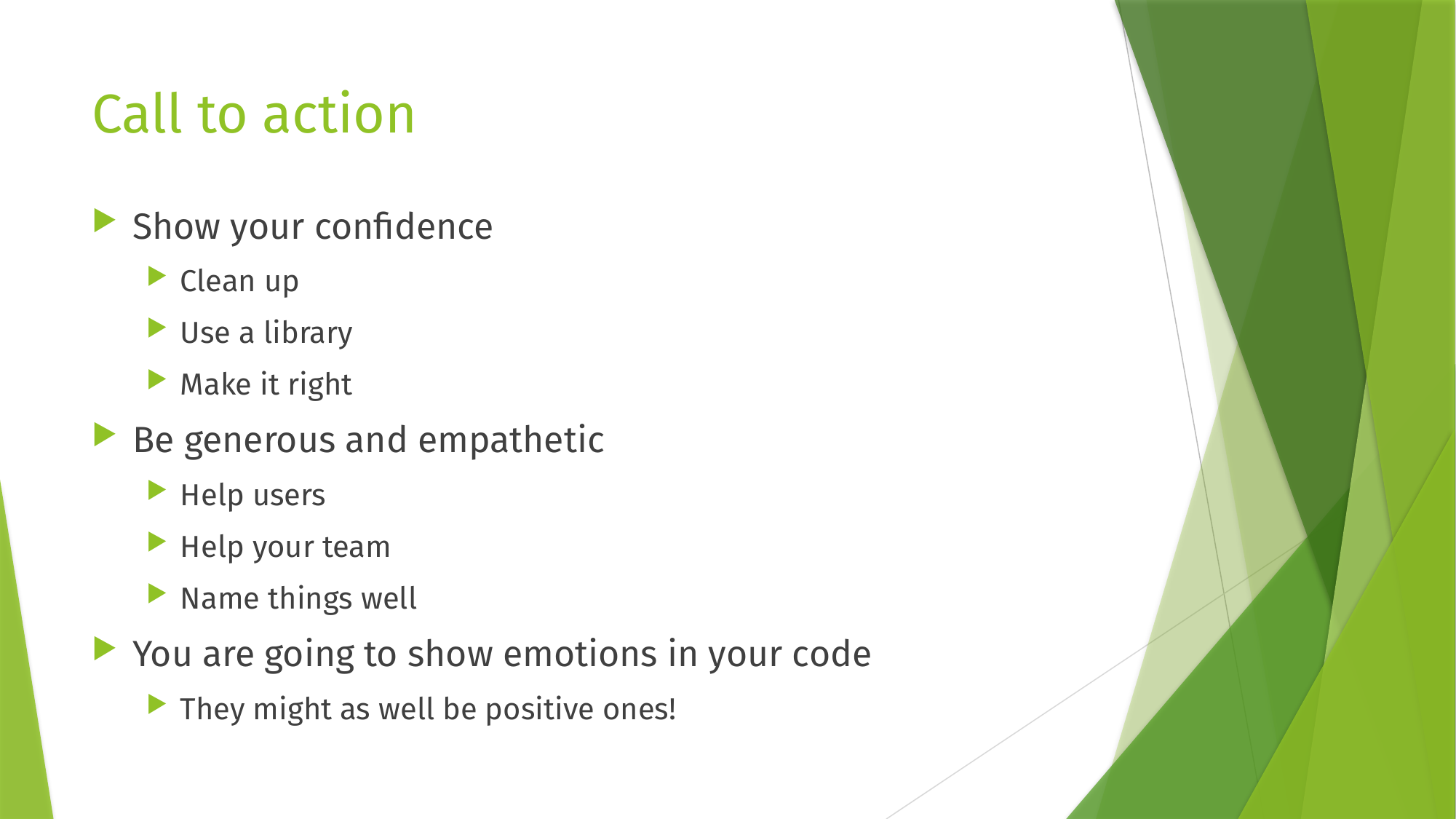

# Call to action
Show your confidence
Clean up
Use a library
Make it right
Be generous and empathetic
Help users
Help your team
Name things well
You are going to show emotions in your code
They might as well be positive ones!